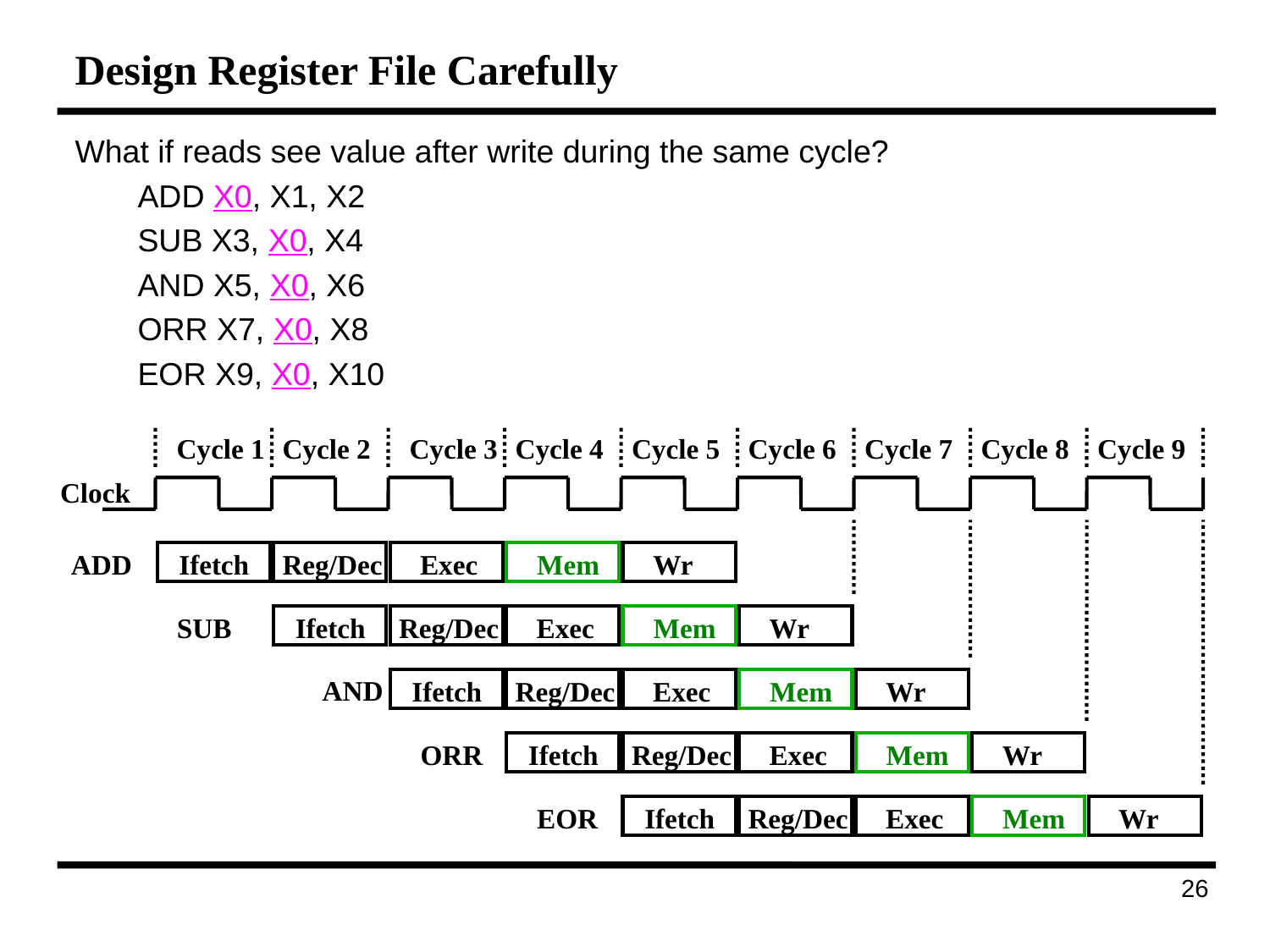

# Design Register File Carefully
What if reads see value after write during the same cycle?
ADD X0, X1, X2
SUB X3, X0, X4
AND X5, X0, X6
ORR X7, X0, X8
EOR X9, X0, X10

Cycle 1
Cycle 2

Cycle 3
Cycle 4

Cycle 5

Cycle 6

Cycle 7

Cycle 8

Cycle 9

Clock

ADD
Ifetch

Reg/Dec

Exec

Mem

Wr

SUB
Ifetch

Reg/Dec

Exec

Mem

Wr

AND
Ifetch

Reg/Dec

Exec

Mem

Wr

ORR
Ifetch

Reg/Dec

Exec

Mem

Wr

EOR
Ifetch

Reg/Dec

Exec

Mem

Wr

26